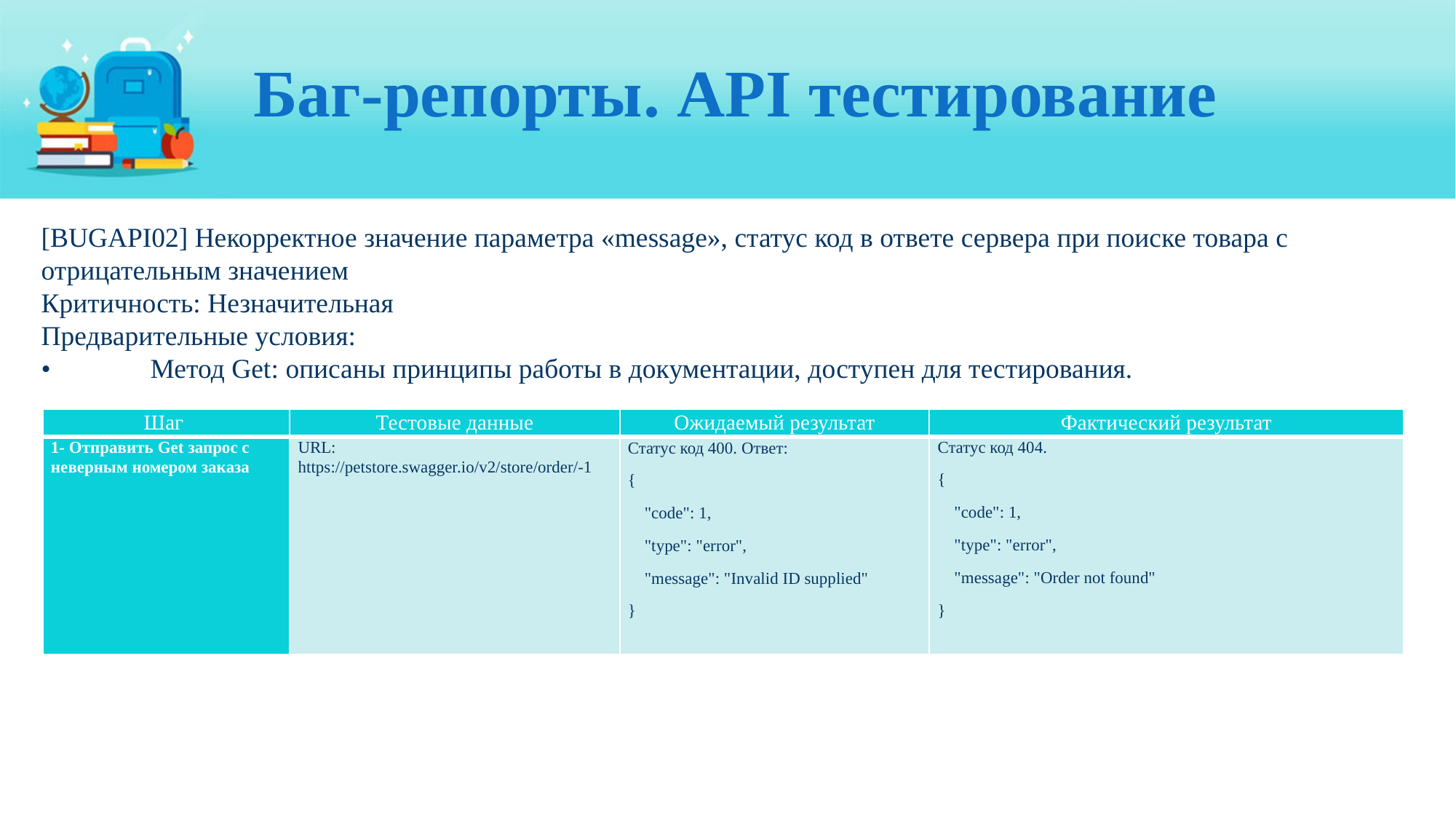

# Баг-репорты. API тестирование
[BUGAPI02] Некорректное значение параметра «message», статус код в ответе сервера при поиске товара с отрицательным значением
Критичность: Незначительная
Предварительные условия:
•	Метод Get: описаны принципы работы в документации, доступен для тестирования.
| Шаг | Тестовые данные | Ожидаемый результат | Фактический результат |
| --- | --- | --- | --- |
| 1- Отправить Get запрос с неверным номером заказа | URL: https://petstore.swagger.io/v2/store/order/-1 | Статус код 400. Ответ: {     "code": 1,     "type": "error",     "message": "Invalid ID supplied" } | Статус код 404. {     "code": 1,     "type": "error",     "message": "Order not found" } |